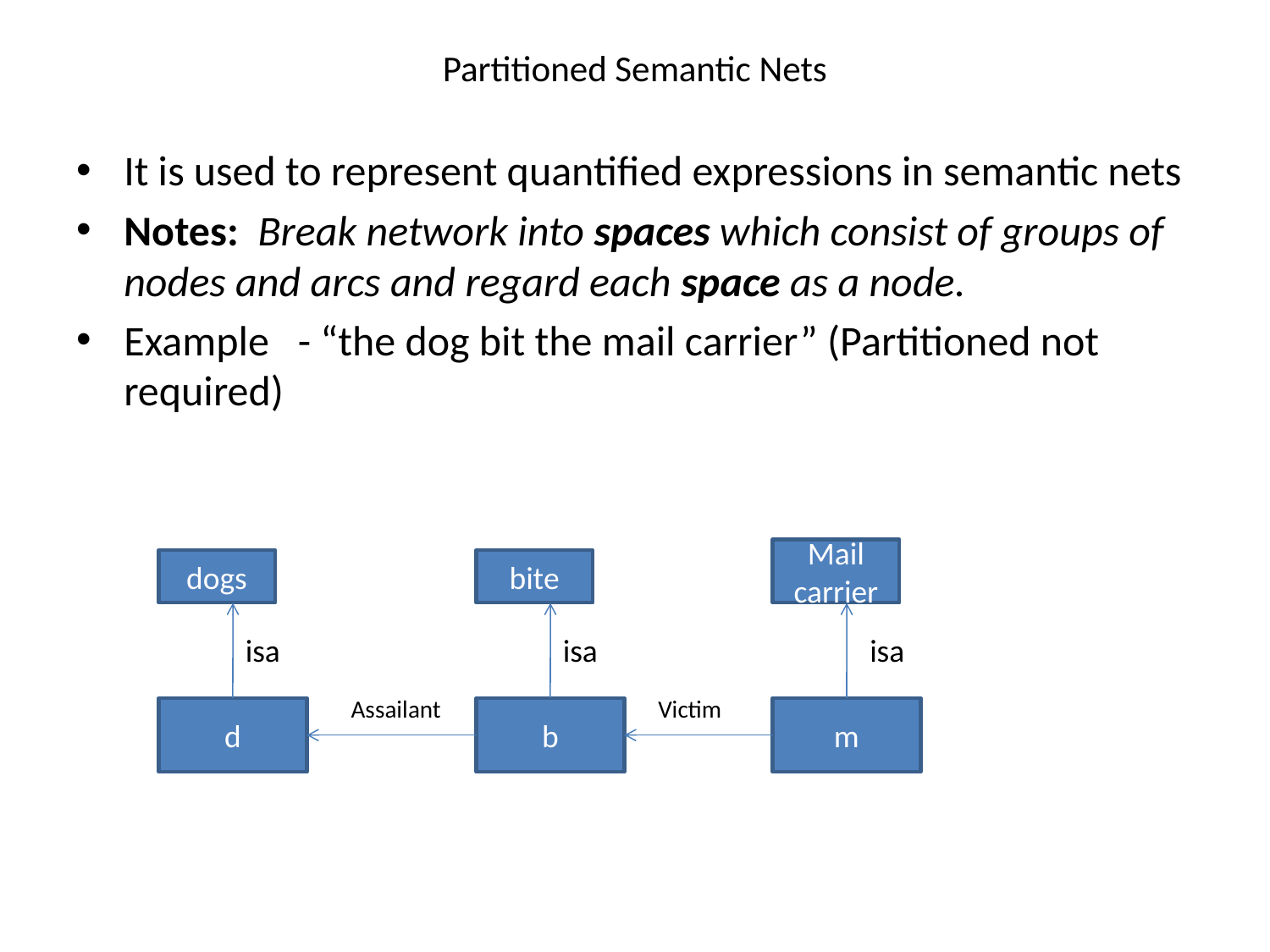

# Partitioned Semantic Nets
It is used to represent quantified expressions in semantic nets
Notes:  Break network into spaces which consist of groups of nodes and arcs and regard each space as a node.
Example   - “the dog bit the mail carrier” (Partitioned not required)
Mail carrier
dogs
bite
isa
isa
isa
Assailant
Victim
d
b
m